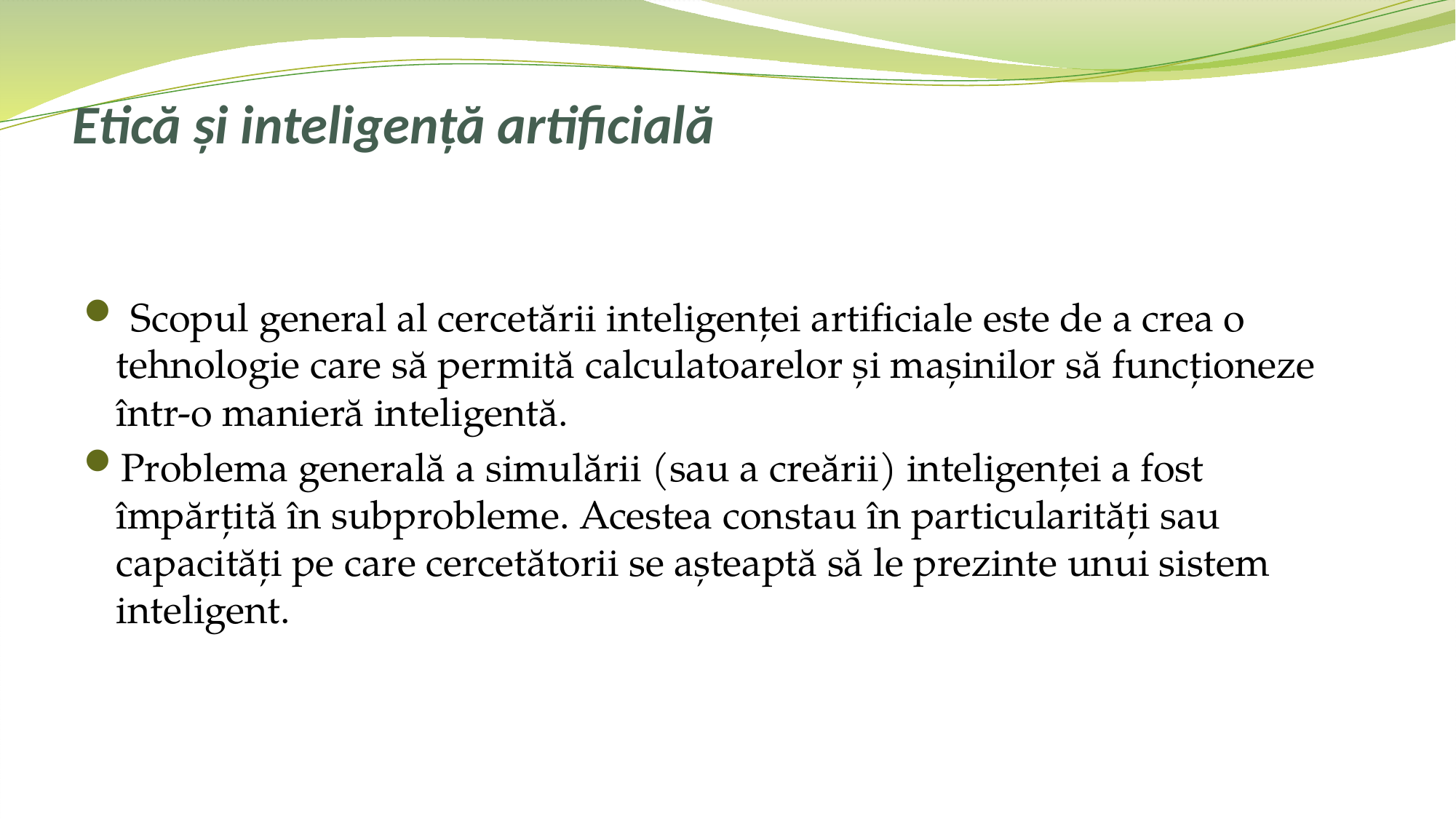

# Etică și inteligență artificială

 Scopul general al cercetării inteligenței artificiale este de a crea o tehnologie care să permită calculatoarelor și mașinilor să funcționeze într-o manieră inteligentă.
Problema generală a simulării (sau a creării) inteligenței a fost împărțită în subprobleme. Acestea constau în particularități sau capacități pe care cercetătorii se așteaptă să le prezinte unui sistem inteligent.